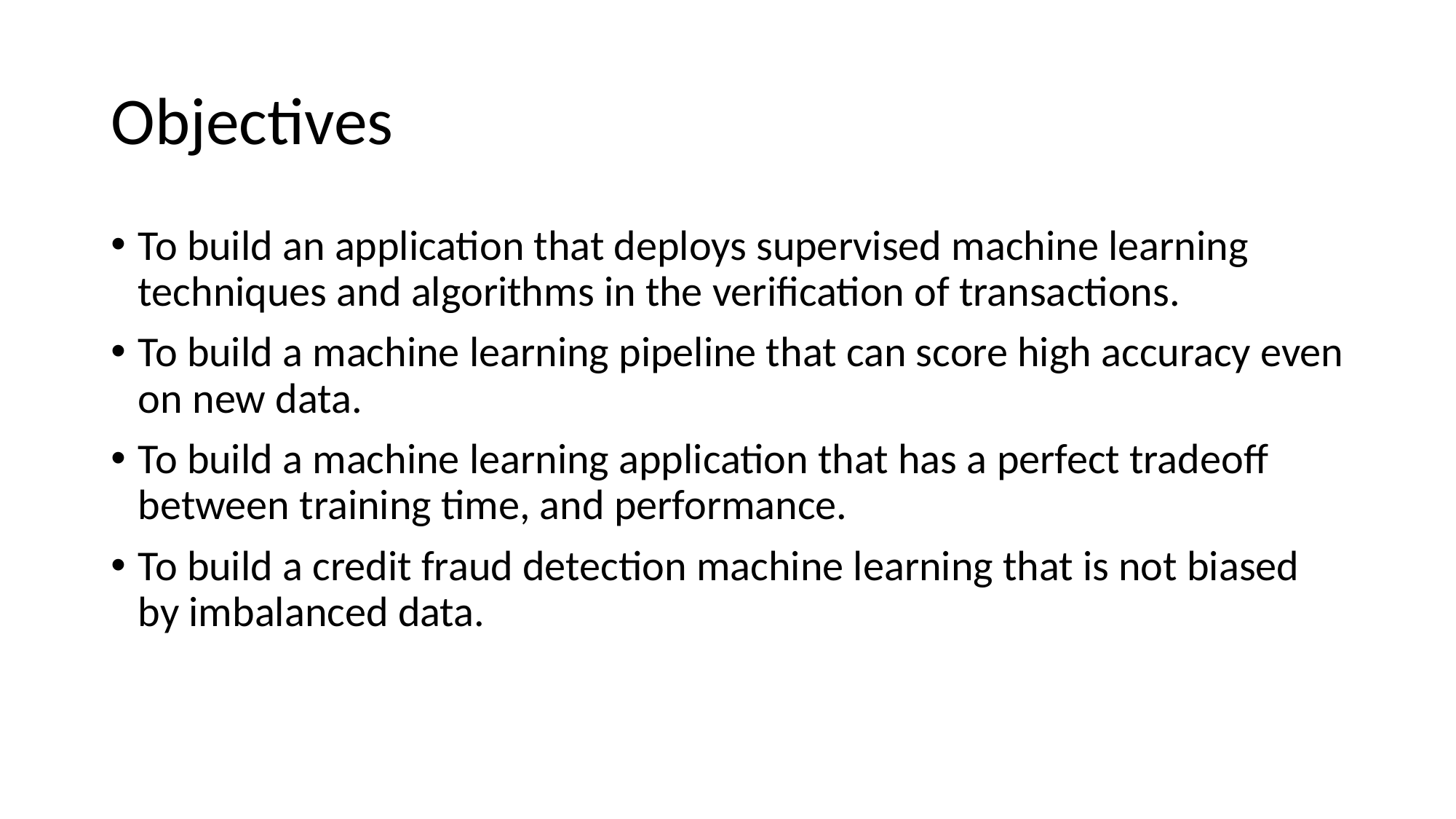

# Objectives
To build an application that deploys supervised machine learning techniques and algorithms in the verification of transactions.
To build a machine learning pipeline that can score high accuracy even on new data.
To build a machine learning application that has a perfect tradeoff between training time, and performance.
To build a credit fraud detection machine learning that is not biased by imbalanced data.